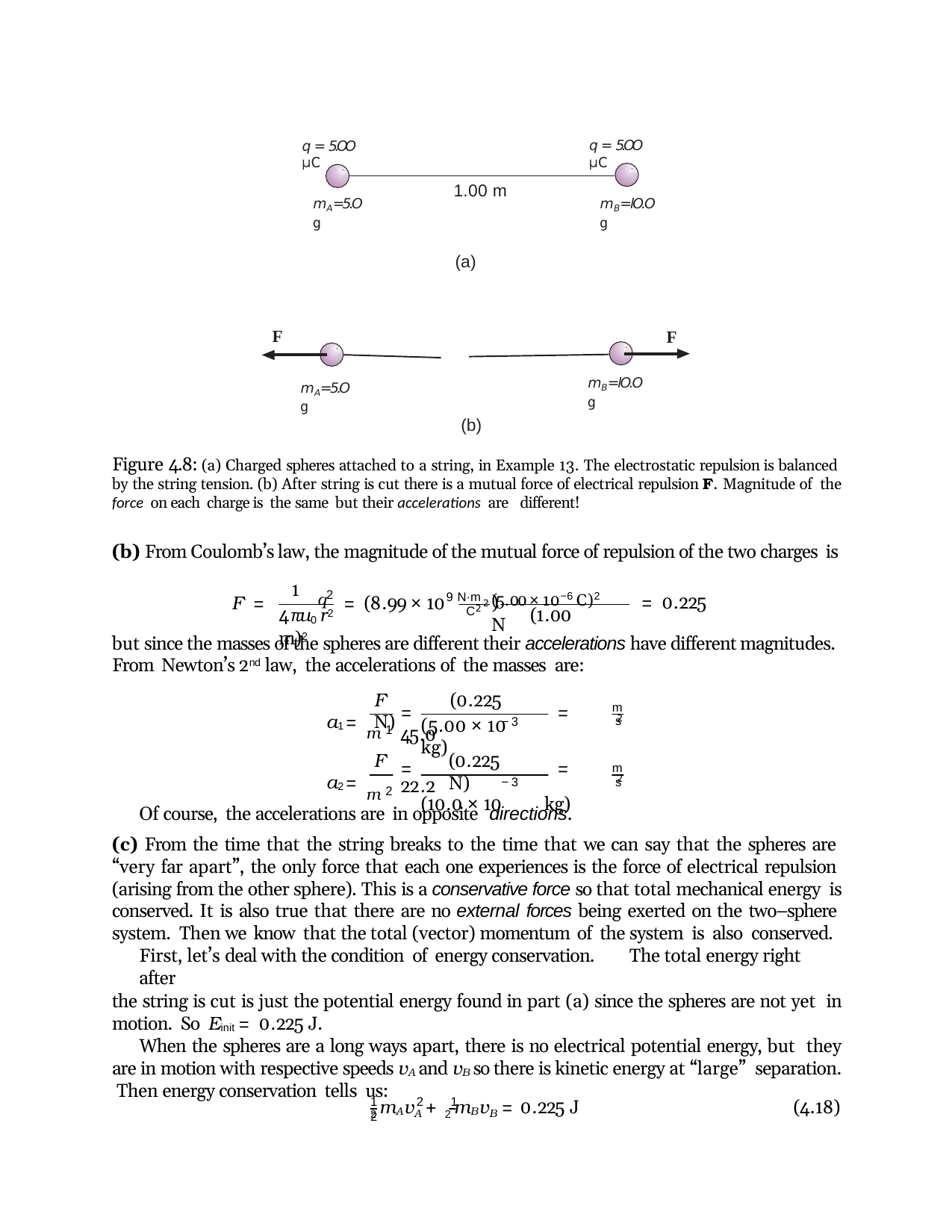

q = 5.OO  µC
q = 5.OO  µC

1.00 m
mA=5.O g
mB=lO.O g
(a)
F
F

mB=lO.O g
mA=5.O g
(b)

Figure 4.8: (a) Charged spheres attached to a string, in Example 13. The electrostatic repulsion is balanced  by the string tension. (b) After string is cut there is a mutual force of electrical repulsion F. Magnitude of  the force  on each  charge is  the same  but their accelerations  are   different!
(b) From Coulomb’s law, the magnitude of the mutual force of repulsion of the two charges  is
q2
1
2 (5.00 × 10−6 C)2
9 N·m
F =
= (8.99 × 10
)	= 0.225 N
2
C
4πu0 r2	(1.00 m)2

but since the masses of the spheres are different their accelerations have different magnitudes.  From  Newton’s 2nd  law,  the accelerations of  the masses  are:
F	(0.225 N)
a1 = m
=	= 45.0
m  s
2
(5.00 × 10	kg)

−3
1
F
(0.225 N)
a2 = m
=	= 22.2
(10.0 × 10	kg)
m  s
2
−3

2
Of course,  the accelerations are  in opposite  directions.
(c) From the time that the string breaks to the time that we can say that the spheres are  “very far apart”, the only force that each one experiences is the force of electrical repulsion  (arising from the other sphere). This is a conservative force so that total mechanical energy  is conserved. It is also true that there are no external forces being exerted on the two–sphere  system.  Then we  know  that the total (vector) momentum  of  the system  is  also  conserved.
First, let’s deal with the condition  of  energy conservation.        The total energy right after
the string is cut is just the potential energy found in part (a) since the spheres are not yet  in motion.  So  Einit = 0.225 J.
When the spheres are a long ways apart, there is no electrical potential energy, but  they are in motion with respective speeds vA and vB so there is kinetic energy at “large”  separation.  Then energy conservation  tells us:
1	2	1	2
2 mAvA + 2 mBvB = 0.225 J
(4.18)